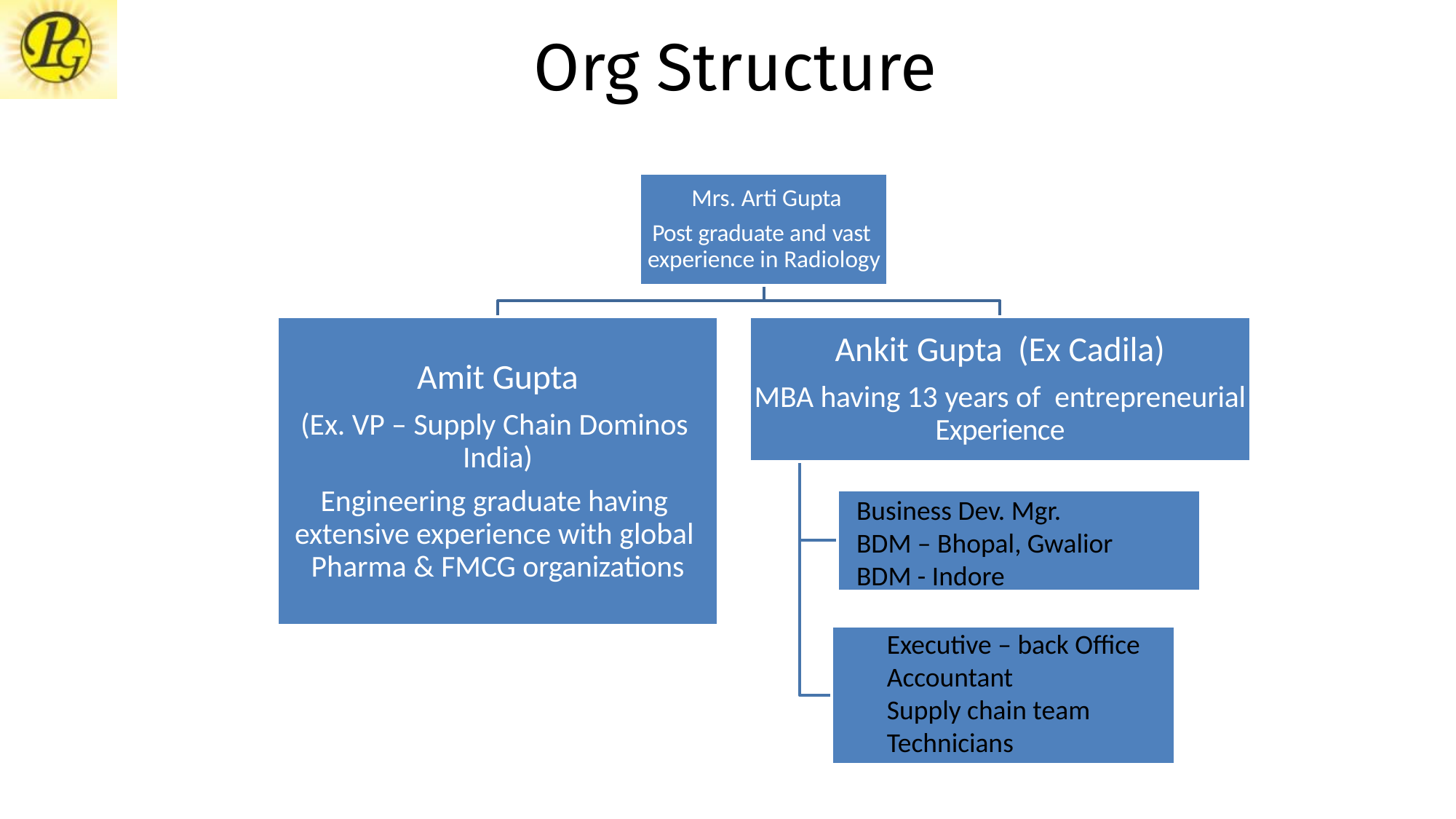

# Org Structure
 Mrs. Arti Gupta
Post graduate and vast  experience in Radiology
Amit Gupta
(Ex. VP – Supply Chain Dominos  India)
Engineering graduate having  extensive experience with global  Pharma & FMCG organizations
Ankit Gupta  (Ex Cadila)
MBA having 13 years of  entrepreneurial Experience

Business Dev. Mgr.
BDM – Bhopal, Gwalior
BDM - Indore
Executive – back Office
Accountant
Supply chain team
Technicians